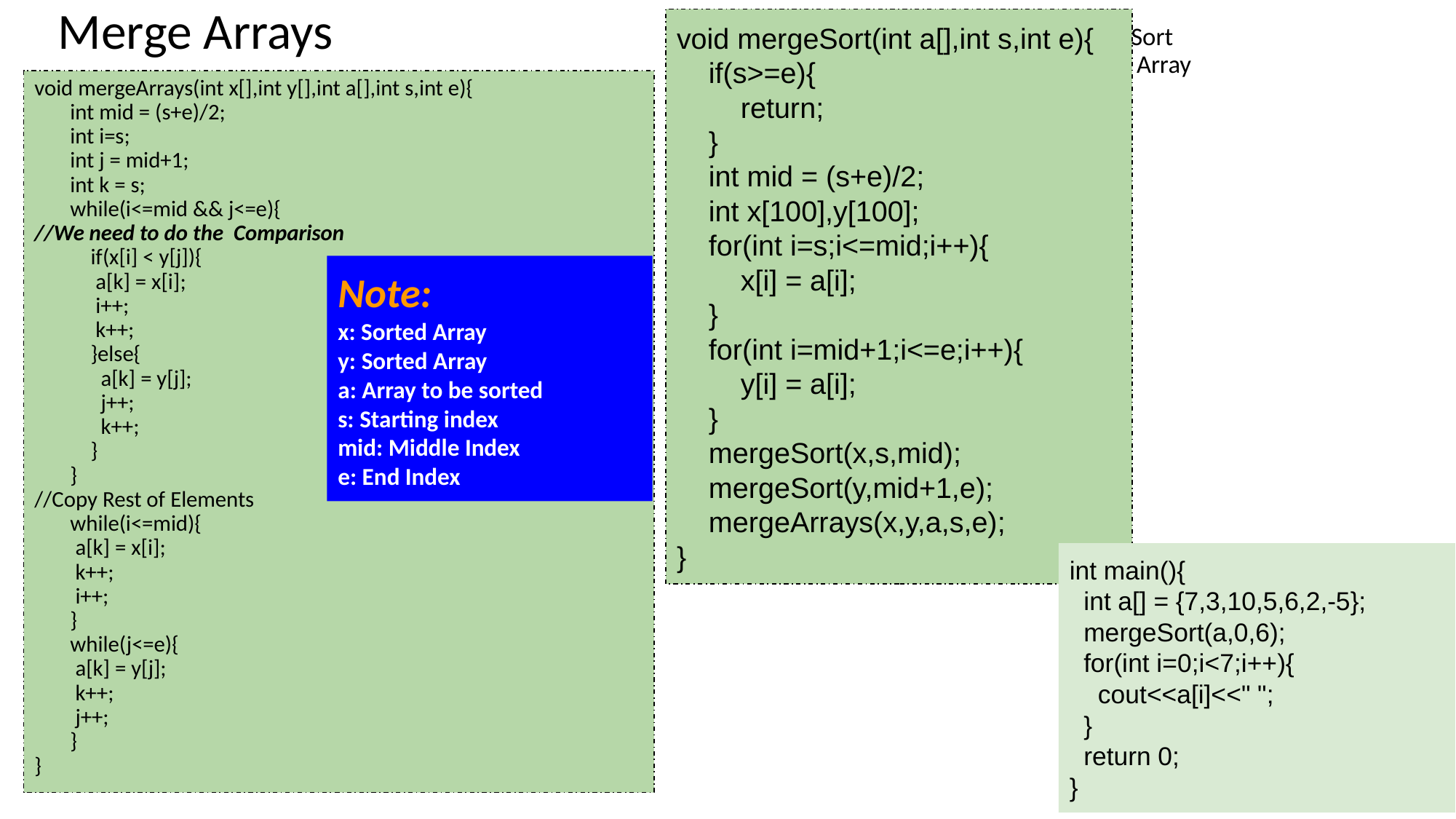

# Merge Arrays
void mergeSort(int a[],int s,int e){
    if(s>=e){
        return;
    }
    int mid = (s+e)/2;
    int x[100],y[100];
    for(int i=s;i<=mid;i++){
        x[i] = a[i];
    }
    for(int i=mid+1;i<=e;i++){
        y[i] = a[i];
    }
    mergeSort(x,s,mid);
    mergeSort(y,mid+1,e);
    mergeArrays(x,y,a,s,e);
}
Sort
 Array
void mergeArrays(int x[],int y[],int a[],int s,int e){
       int mid = (s+e)/2;
       int i=s;
       int j = mid+1;
       int k = s;
       while(i<=mid && j<=e){
//We need to do the  Comparison
           if(x[i] < y[j]){
            a[k] = x[i];
            i++;
            k++;
           }else{
             a[k] = y[j];
             j++;
             k++;
           }
       }
//Copy Rest of Elements
       while(i<=mid){
        a[k] = x[i];
        k++;
        i++;
       }
       while(j<=e){
        a[k] = y[j];
        k++;
        j++;
       }
}
Note:
x: Sorted Array
y: Sorted Array
a: Array to be sorted
s: Starting index
mid: Middle Index
e: End Index
int main(){
  int a[] = {7,3,10,5,6,2,-5};
  mergeSort(a,0,6);
  for(int i=0;i<7;i++){
    cout<<a[i]<<" ";
  }
  return 0;
}